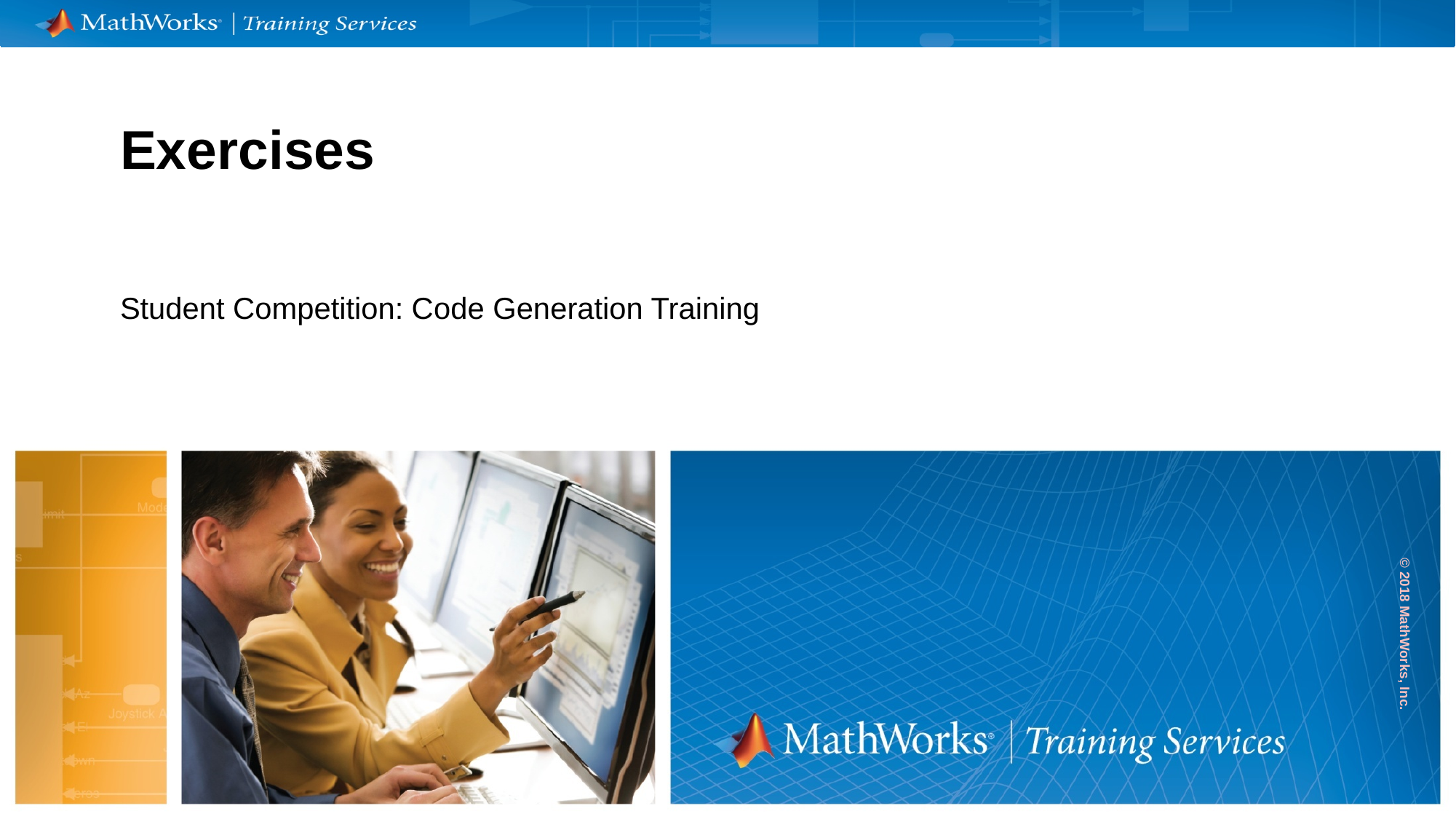

Exercises
# Student Competition: Code Generation Training